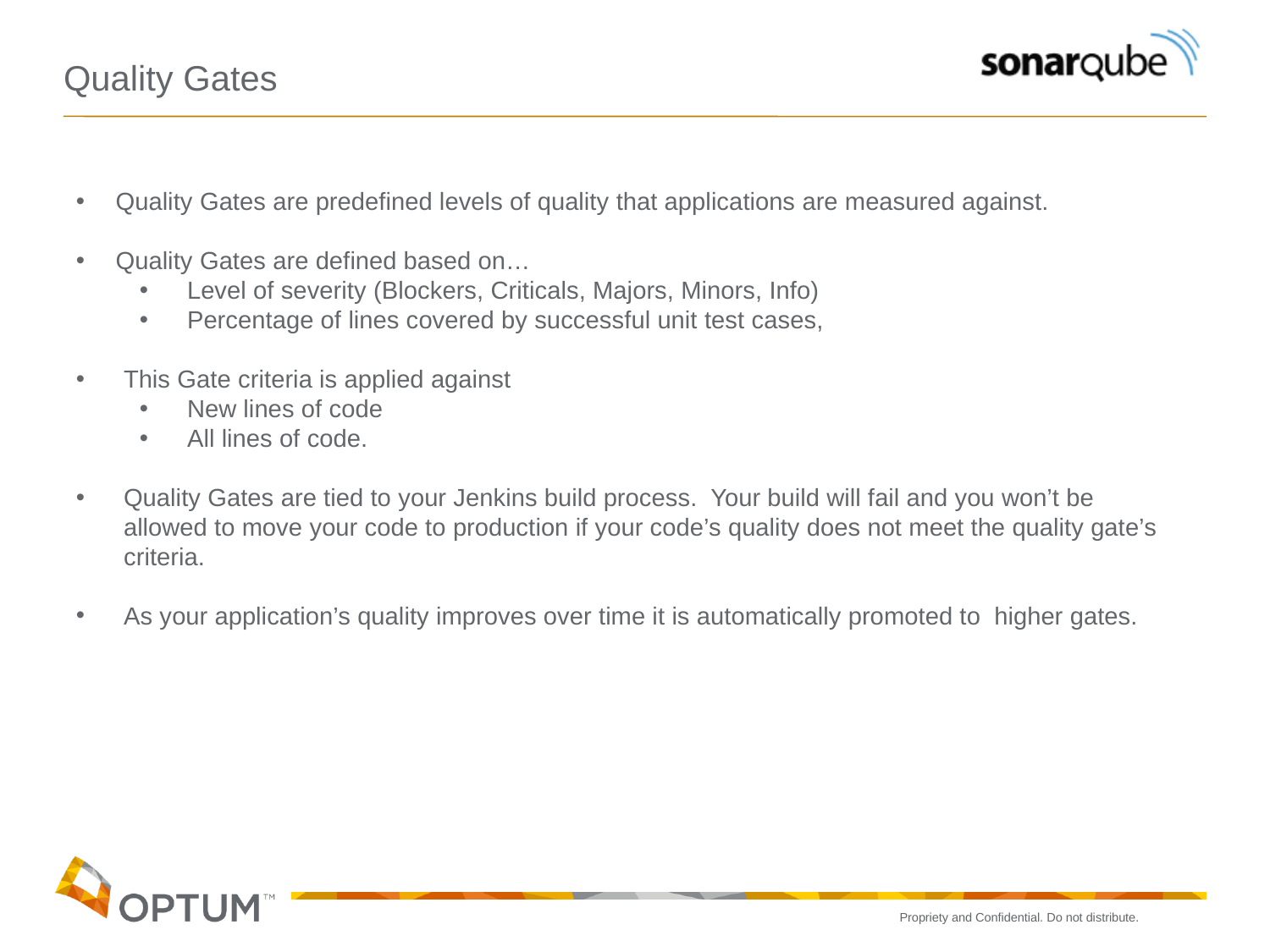

# Quality Gates
Quality Gates are predefined levels of quality that applications are measured against.

Quality Gates are defined based on…
Level of severity (Blockers, Criticals, Majors, Minors, Info)
Percentage of lines covered by successful unit test cases,

This Gate criteria is applied against
New lines of code
All lines of code.

Quality Gates are tied to your Jenkins build process.  Your build will fail and you won’t be allowed to move your code to production if your code’s quality does not meet the quality gate’s criteria.

As your application’s quality improves over time it is automatically promoted to  higher gates.